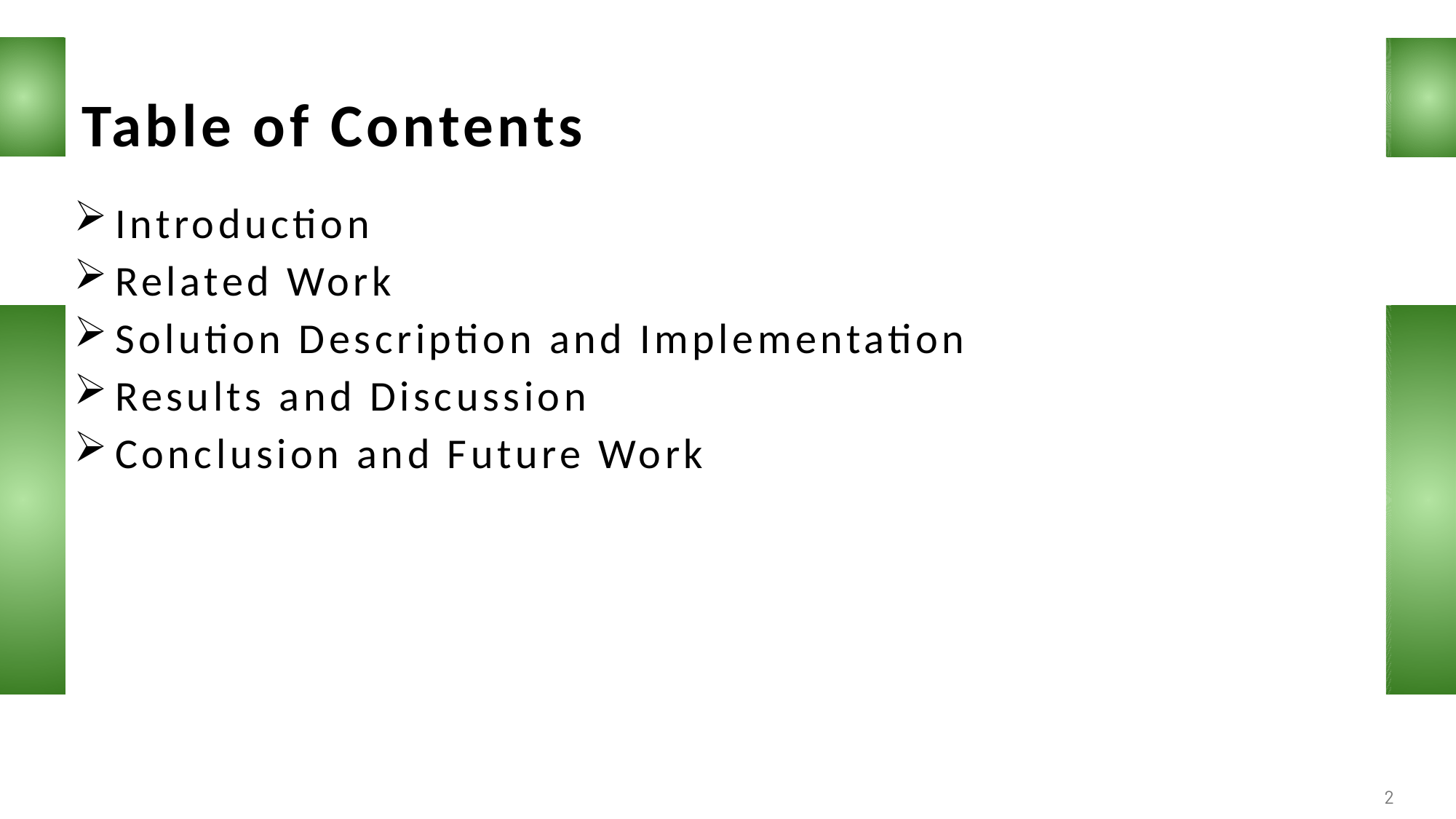

Table of Contents

Introduction
Related Work
Solution Description and Implementation
Results and Discussion
Conclusion and Future Work

2